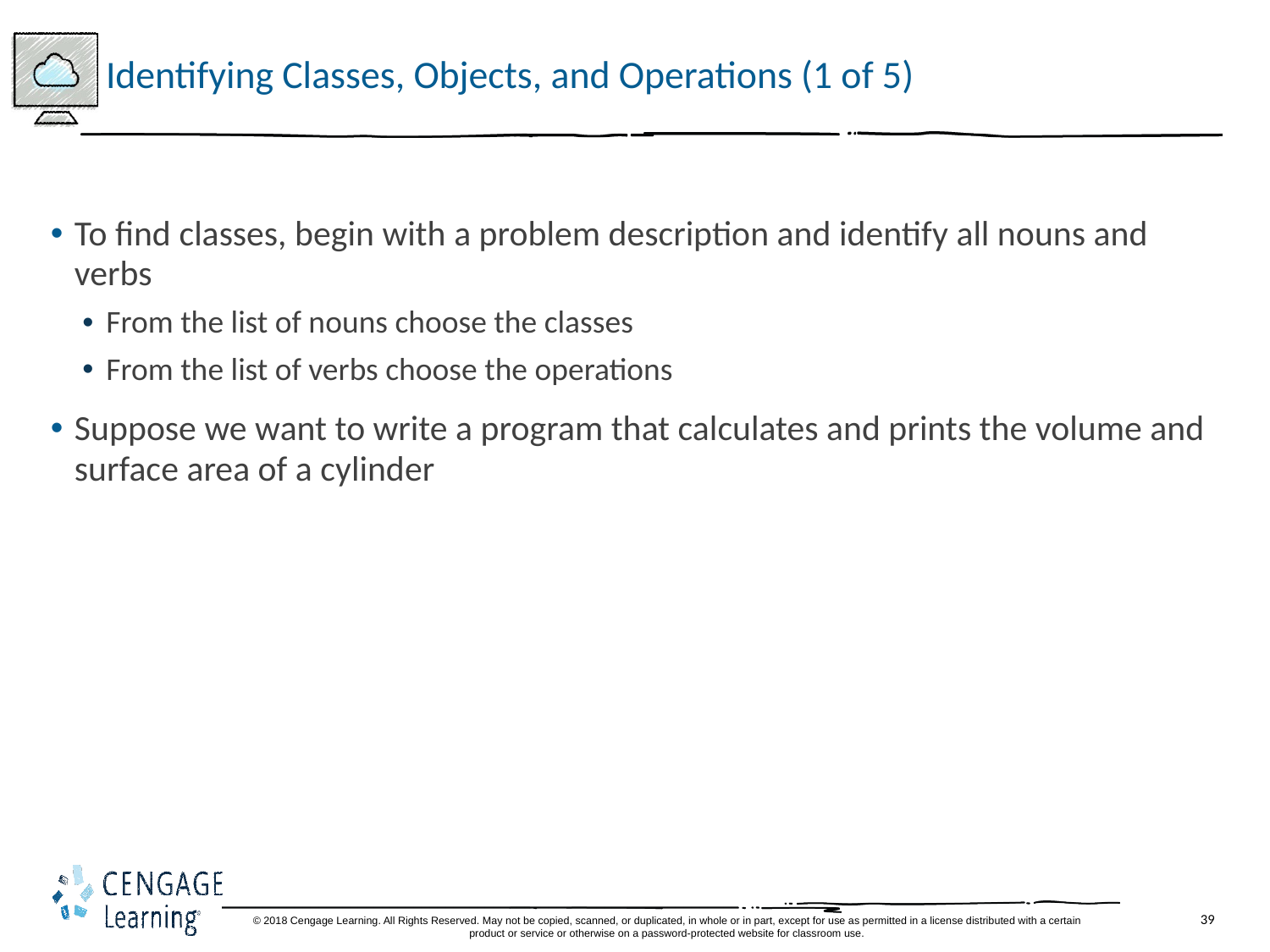

# Identifying Classes, Objects, and Operations (1 of 5)
To find classes, begin with a problem description and identify all nouns and verbs
From the list of nouns choose the classes
From the list of verbs choose the operations
Suppose we want to write a program that calculates and prints the volume and surface area of a cylinder